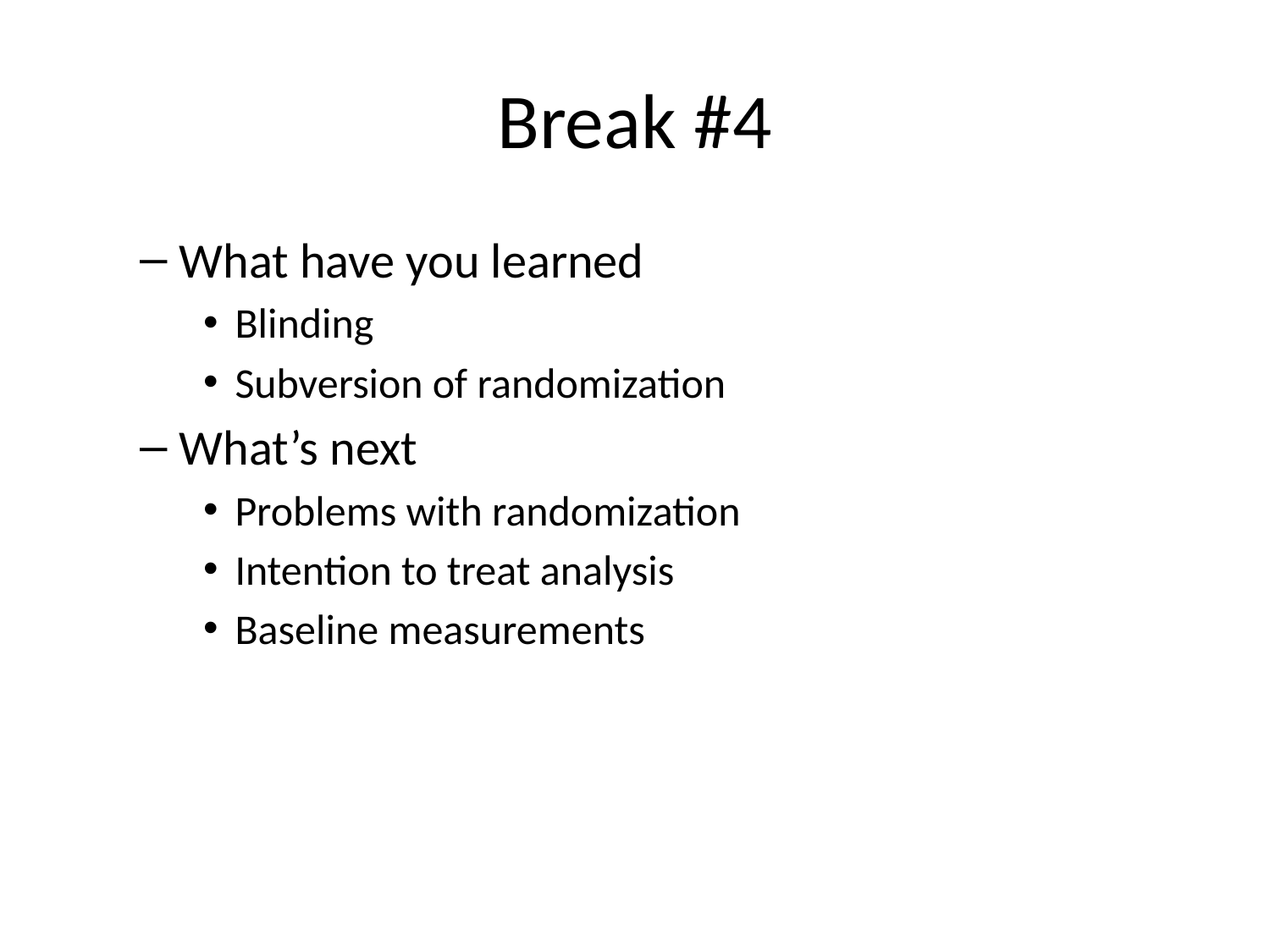

# Break #4
What have you learned
Blinding
Subversion of randomization
What’s next
Problems with randomization
Intention to treat analysis
Baseline measurements